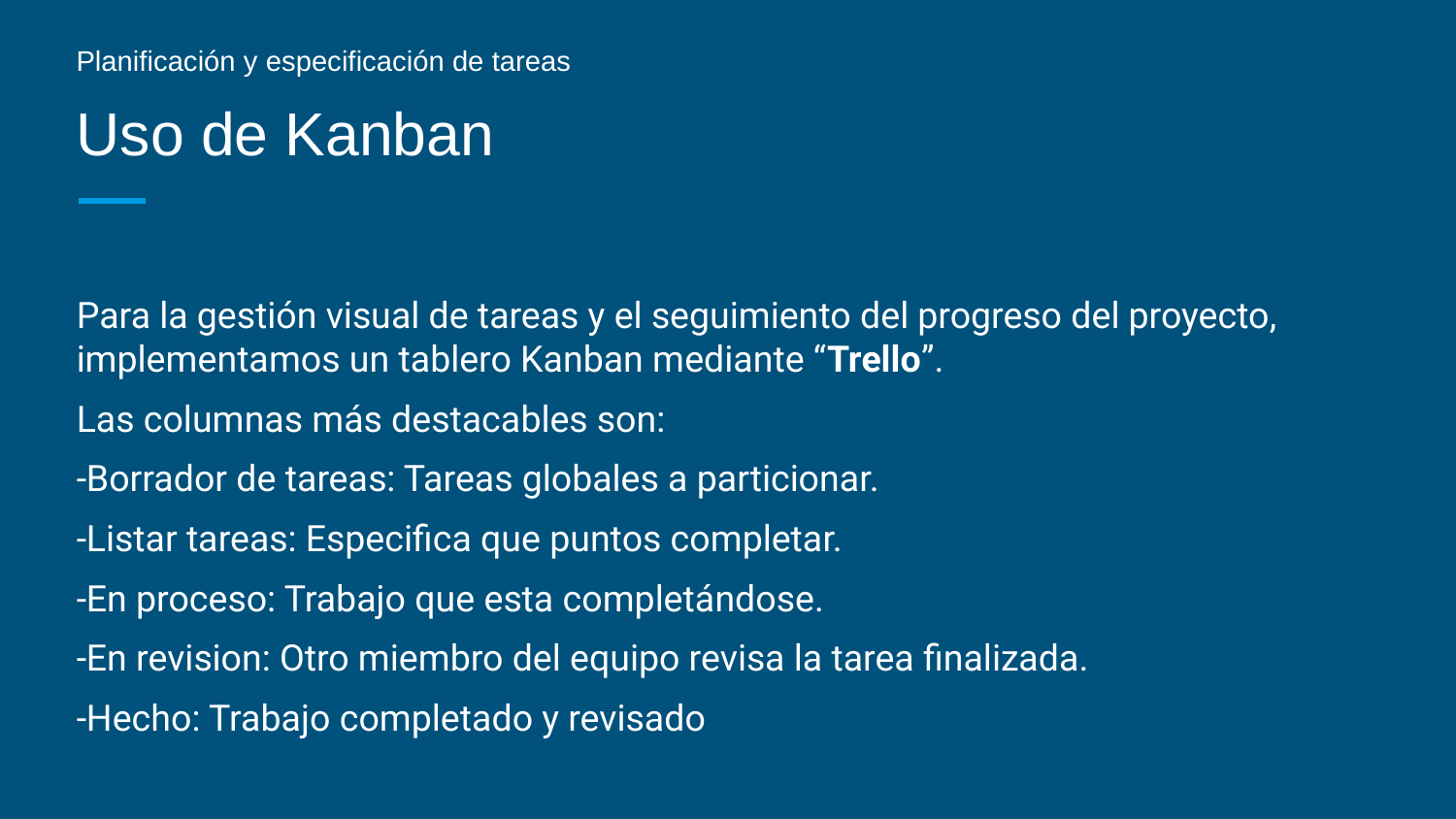

Planificación y especificación de tareas
# Uso de Kanban
Para la gestión visual de tareas y el seguimiento del progreso del proyecto, implementamos un tablero Kanban mediante “Trello”.
Las columnas más destacables son:
-Borrador de tareas: Tareas globales a particionar.
-Listar tareas: Especifica que puntos completar.
-En proceso: Trabajo que esta completándose.
-En revision: Otro miembro del equipo revisa la tarea finalizada.
-Hecho: Trabajo completado y revisado